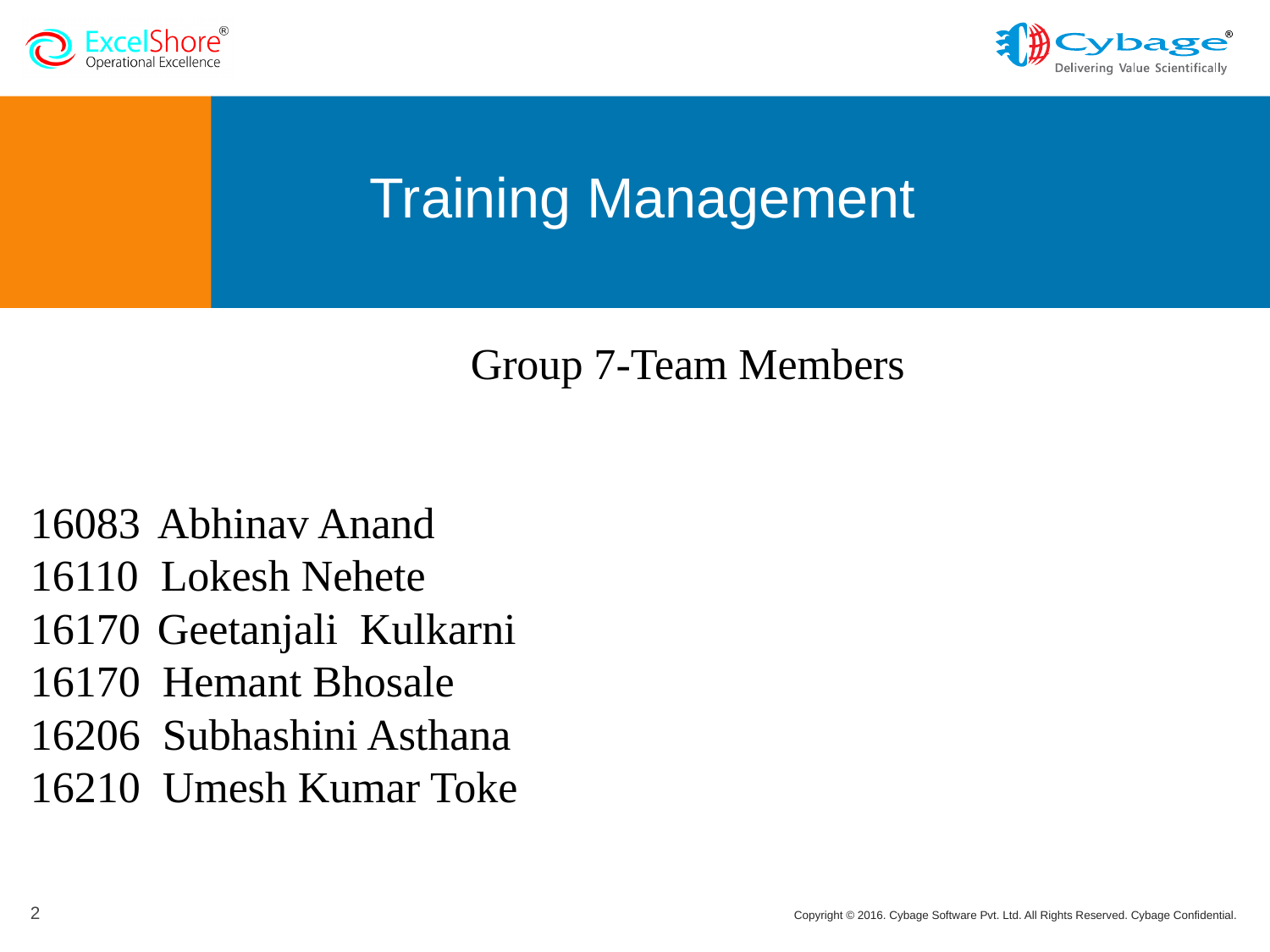

Training Management
                                        Group 7-Team Members

16083	Abhinav Anand
16110  Lokesh Nehete
16170	Geetanjali  Kulkarni
16170  Hemant Bhosale
16206  Subhashini Asthana
16210  Umesh Kumar Toke

2